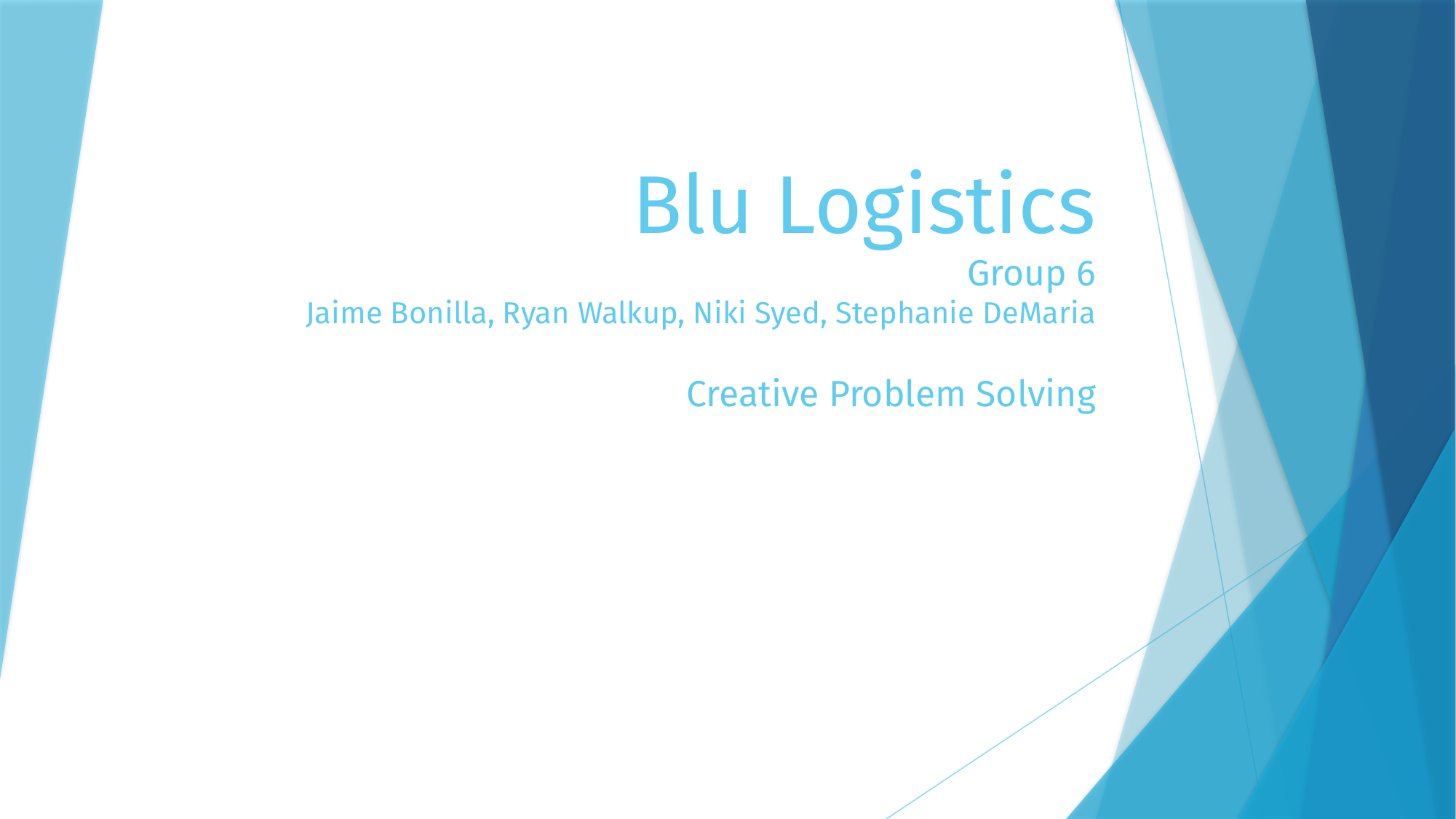

# Blu Logistics Group 6 Jaime Bonilla, Ryan Walkup, Niki Syed, Stephanie DeMaria
Creative Problem Solving